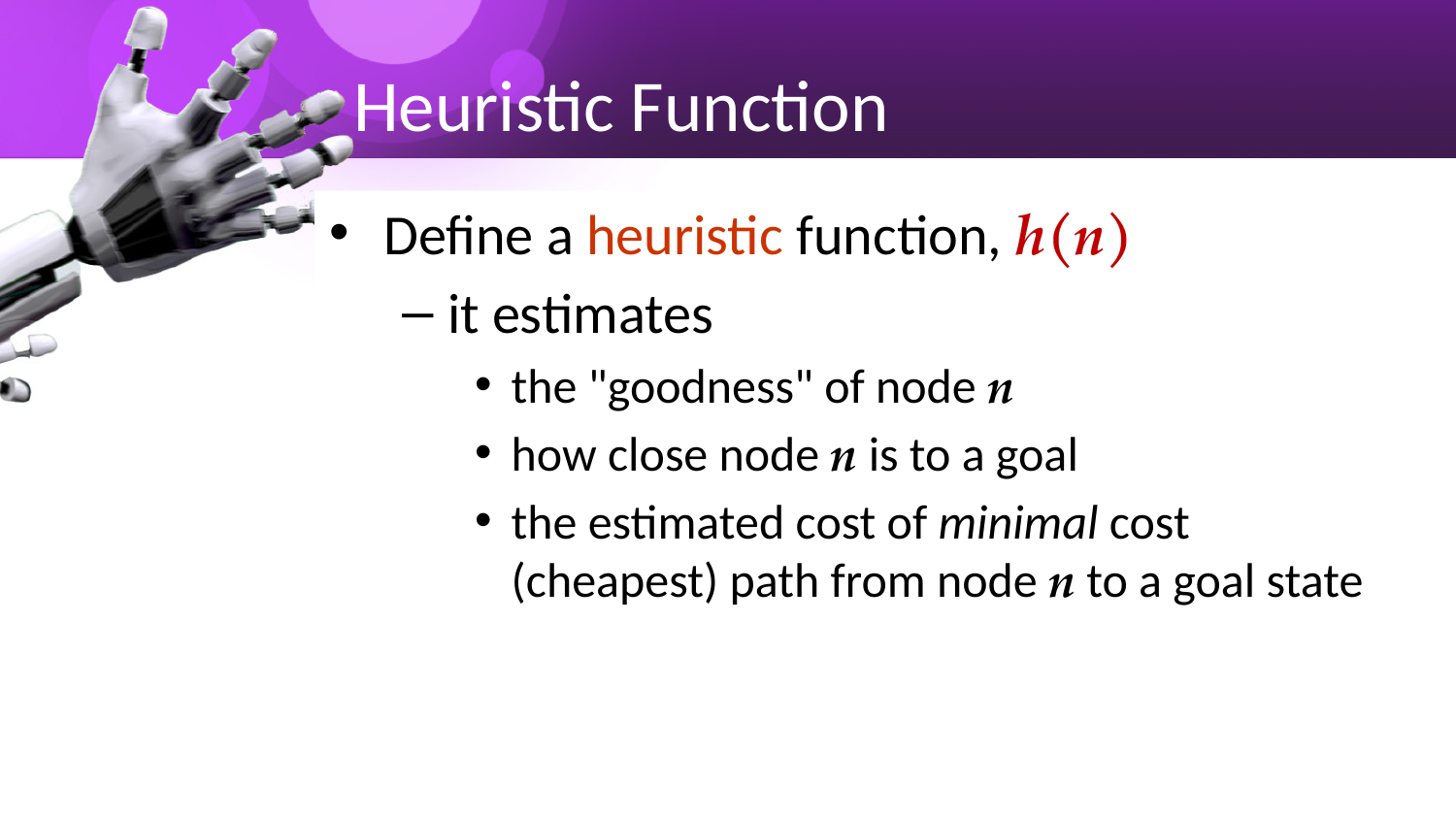

# Heuristic Function
Define a heuristic function, h(n)
it estimates
the "goodness" of node n
how close node n is to a goal
the estimated cost of minimal cost (cheapest) path from node n to a goal state